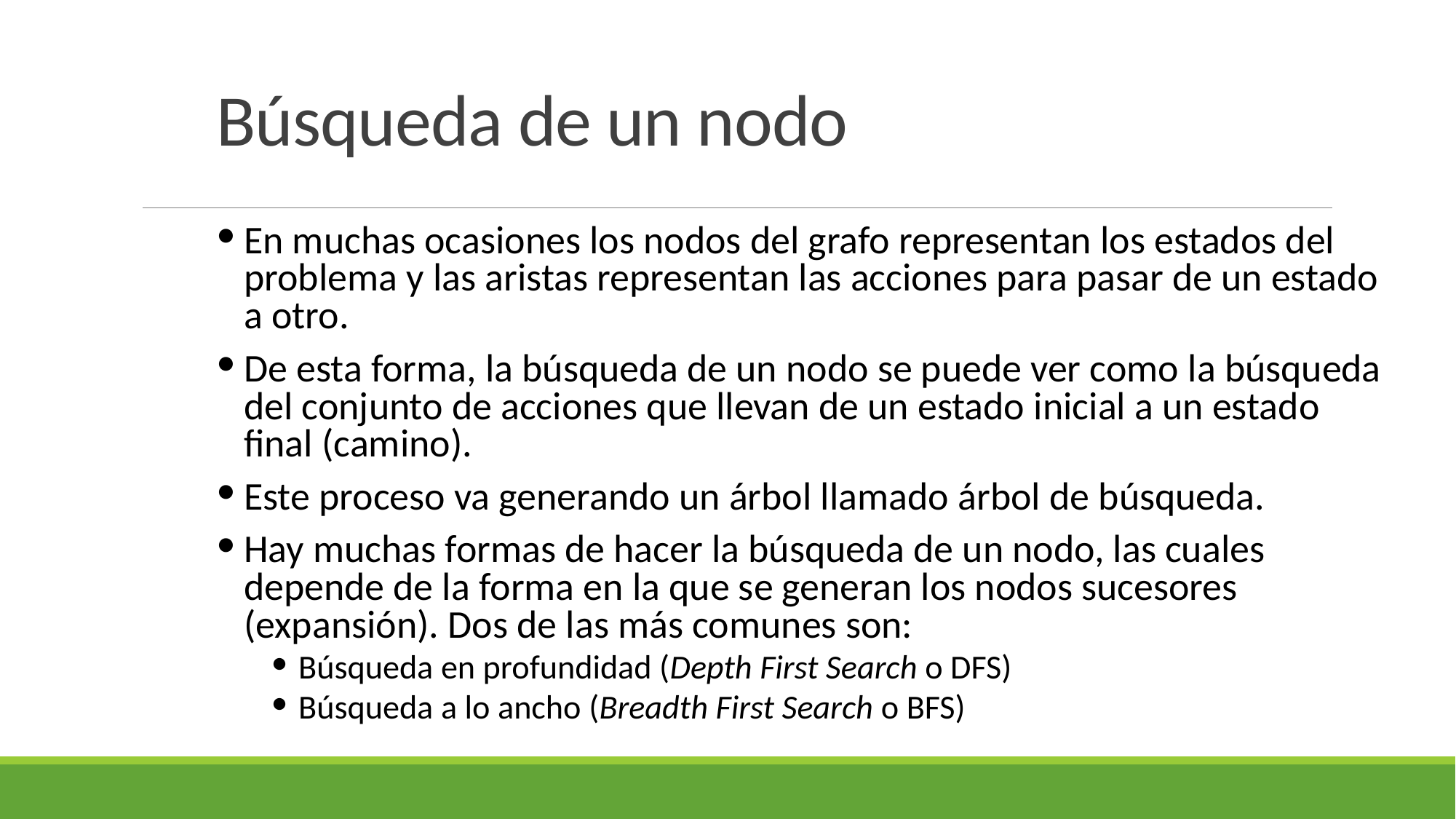

# Búsqueda de un nodo
En muchas ocasiones los nodos del grafo representan los estados del problema y las aristas representan las acciones para pasar de un estado a otro.
De esta forma, la búsqueda de un nodo se puede ver como la búsqueda del conjunto de acciones que llevan de un estado inicial a un estado final (camino).
Este proceso va generando un árbol llamado árbol de búsqueda.
Hay muchas formas de hacer la búsqueda de un nodo, las cuales depende de la forma en la que se generan los nodos sucesores (expansión). Dos de las más comunes son:
Búsqueda en profundidad (Depth First Search o DFS)
Búsqueda a lo ancho (Breadth First Search o BFS)